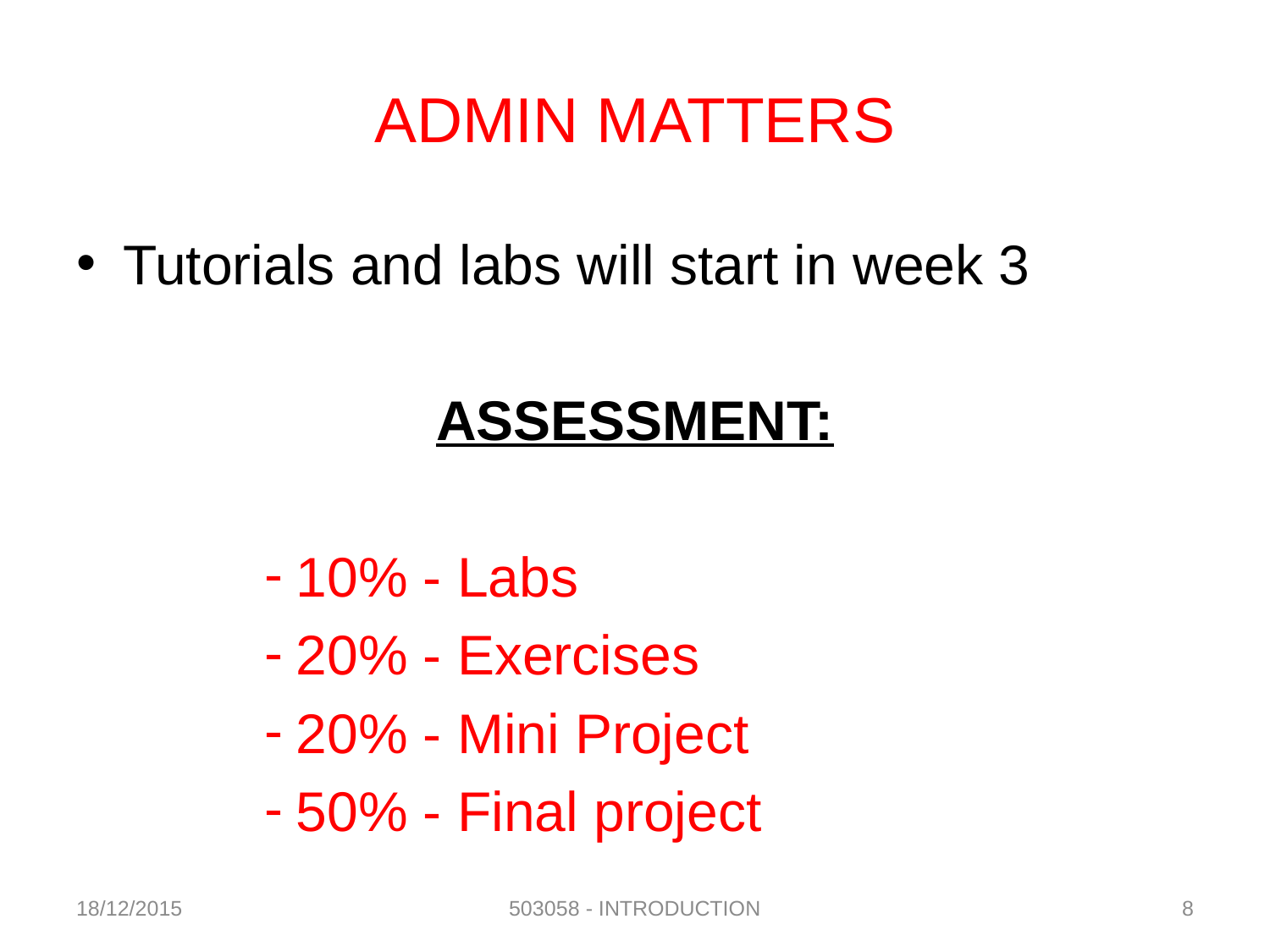

# ADMIN MATTERS
Tutorials and labs will start in week 3

ASSESSMENT:

10% - Labs
20% - Exercises
20% - Mini Project
50% - Final project

18/12/2015
503058 - INTRODUCTION
 8